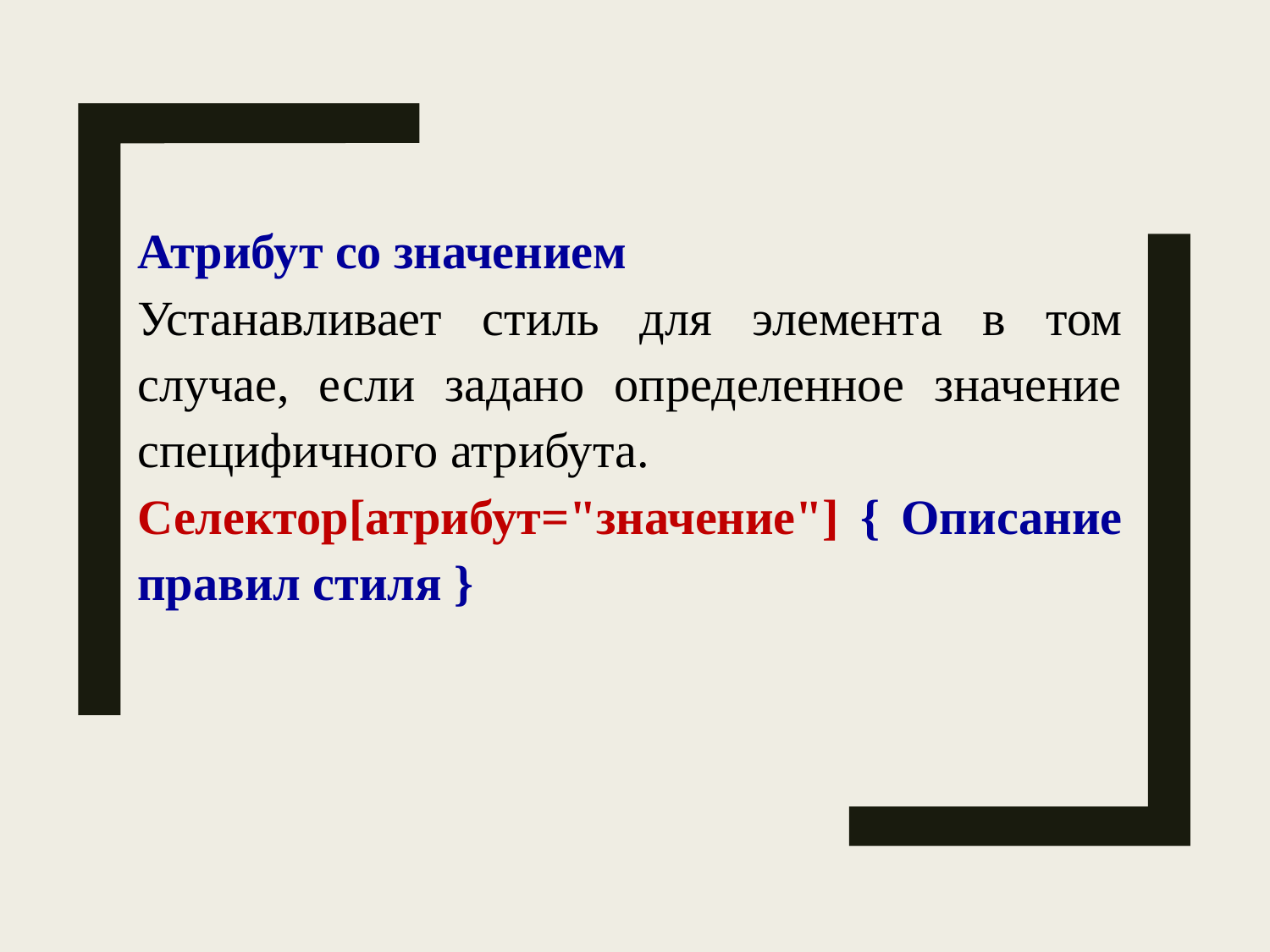

Атрибут со значением
Устанавливает стиль для элемента в том случае, если задано определенное значение специфичного атрибута.
Селектор[атрибут="значение"] { Описание правил стиля }